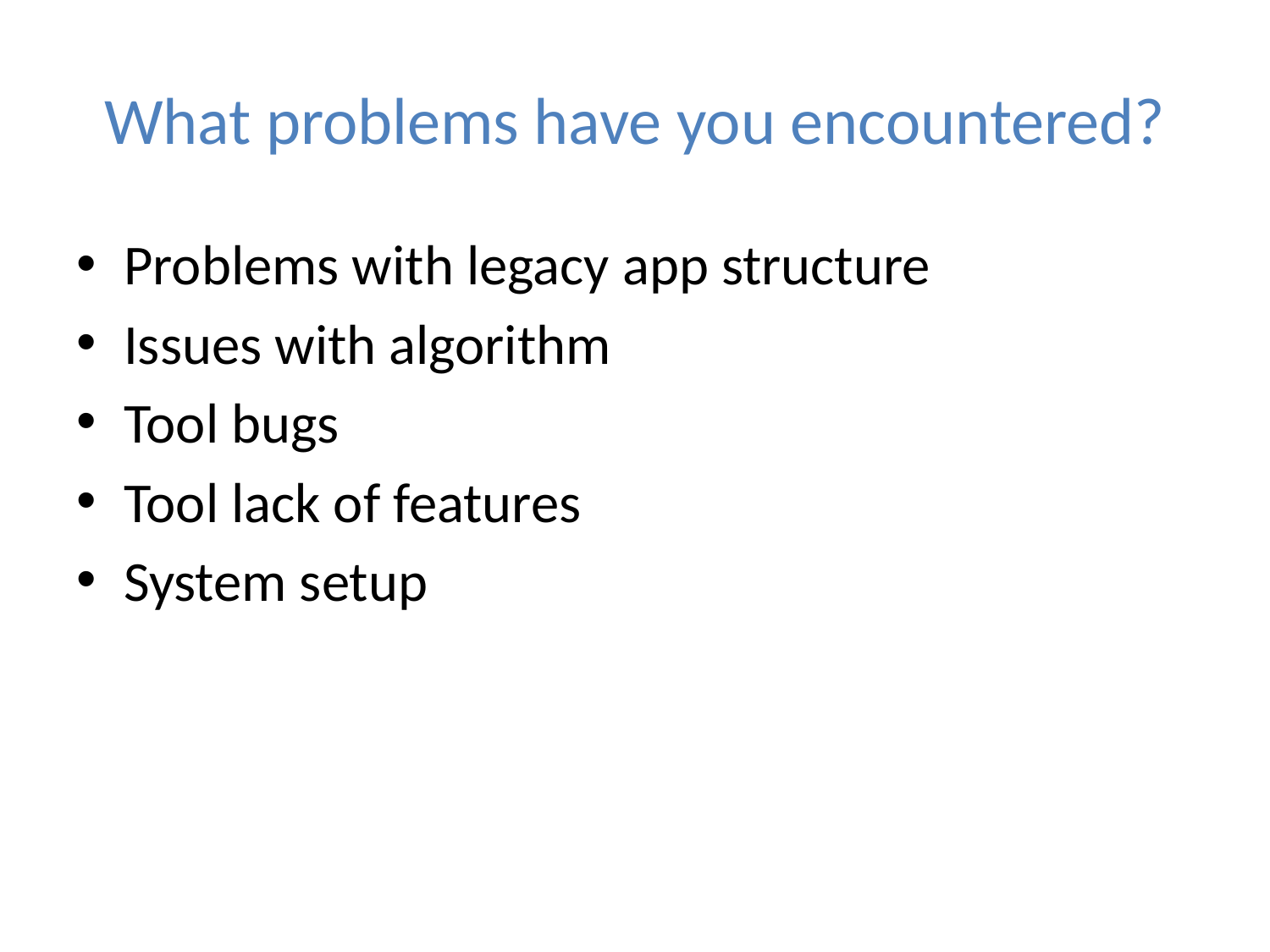

# What problems have you encountered?
Problems with legacy app structure
Issues with algorithm
Tool bugs
Tool lack of features
System setup